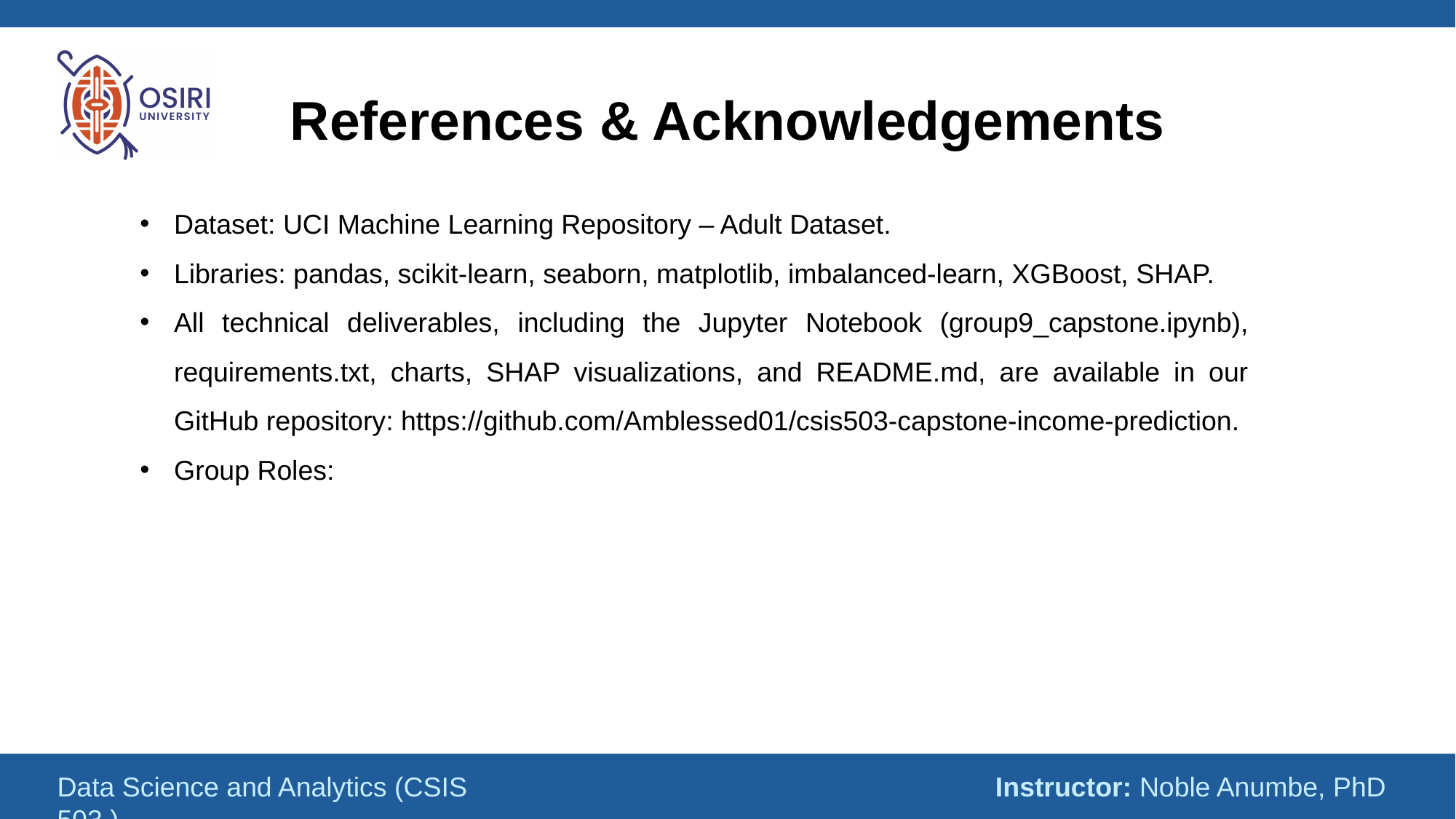

# References & Acknowledgements
Dataset: UCI Machine Learning Repository – Adult Dataset.
Libraries: pandas, scikit-learn, seaborn, matplotlib, imbalanced-learn, XGBoost, SHAP.
All technical deliverables, including the Jupyter Notebook (group9_capstone.ipynb), requirements.txt, charts, SHAP visualizations, and README.md, are available in our GitHub repository: https://github.com/Amblessed01/csis503-capstone-income-prediction.
Group Roles: